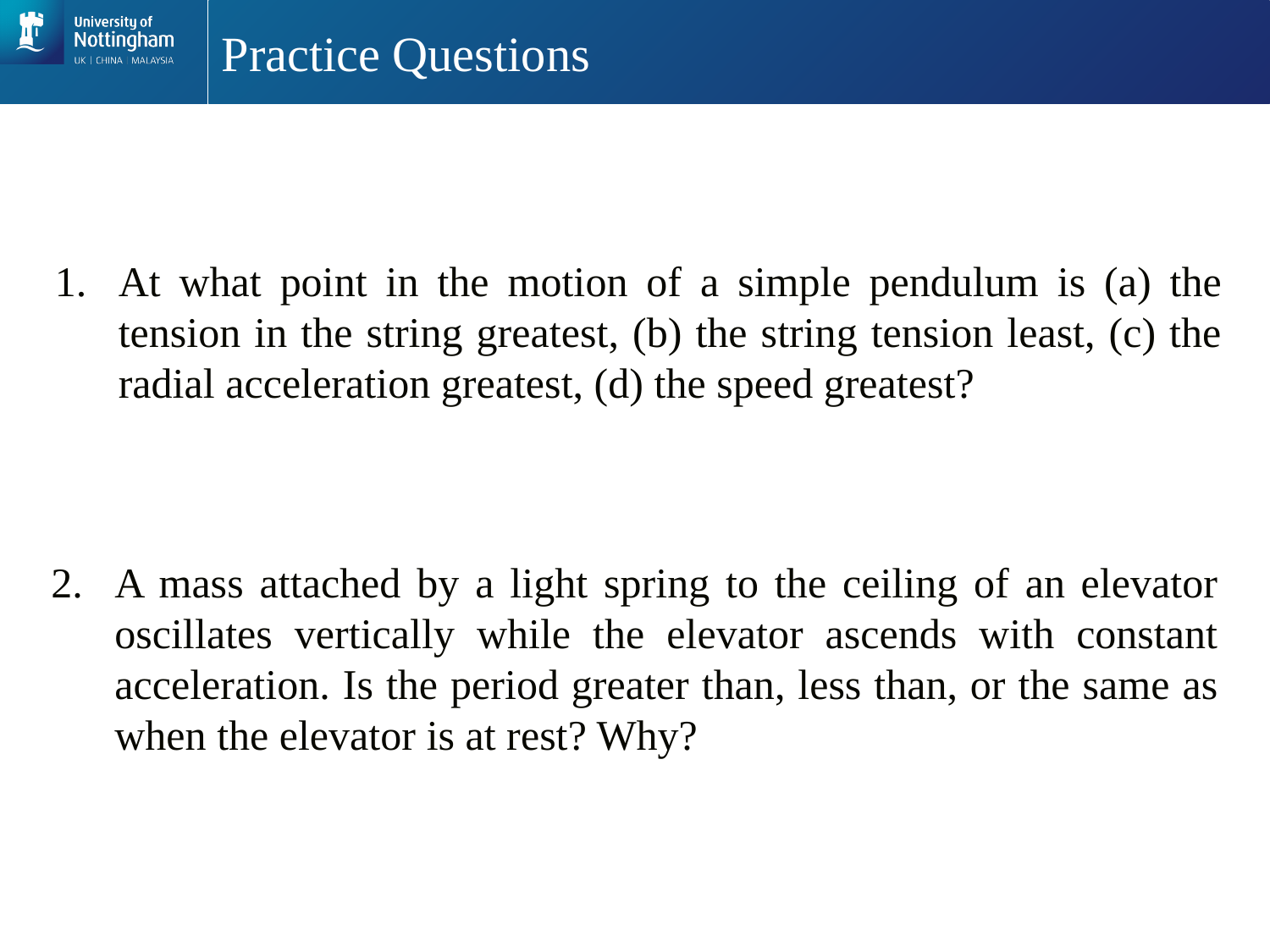

# Practice Questions
At what point in the motion of a simple pendulum is (a) the tension in the string greatest, (b) the string tension least, (c) the radial acceleration greatest, (d) the speed greatest?
A mass attached by a light spring to the ceiling of an elevator oscillates vertically while the elevator ascends with constant acceleration. Is the period greater than, less than, or the same as when the elevator is at rest? Why?